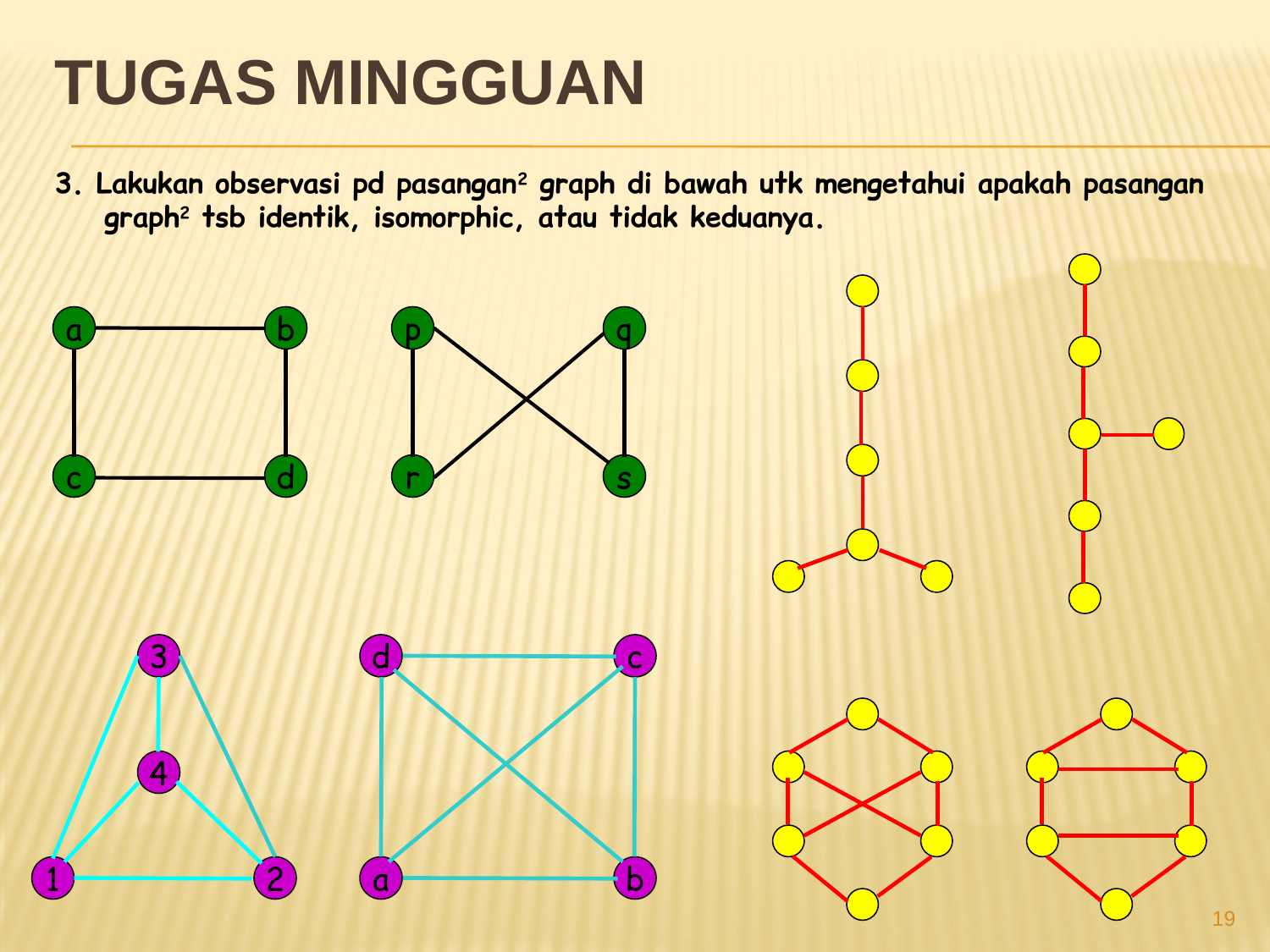

# Tugas mingguan
3. Lakukan observasi pd pasangan2 graph di bawah utk mengetahui apakah pasangan graph2 tsb identik, isomorphic, atau tidak keduanya.
a
b
p
q

c
d
r
s

3
d
c

4

1
2
a
b

19